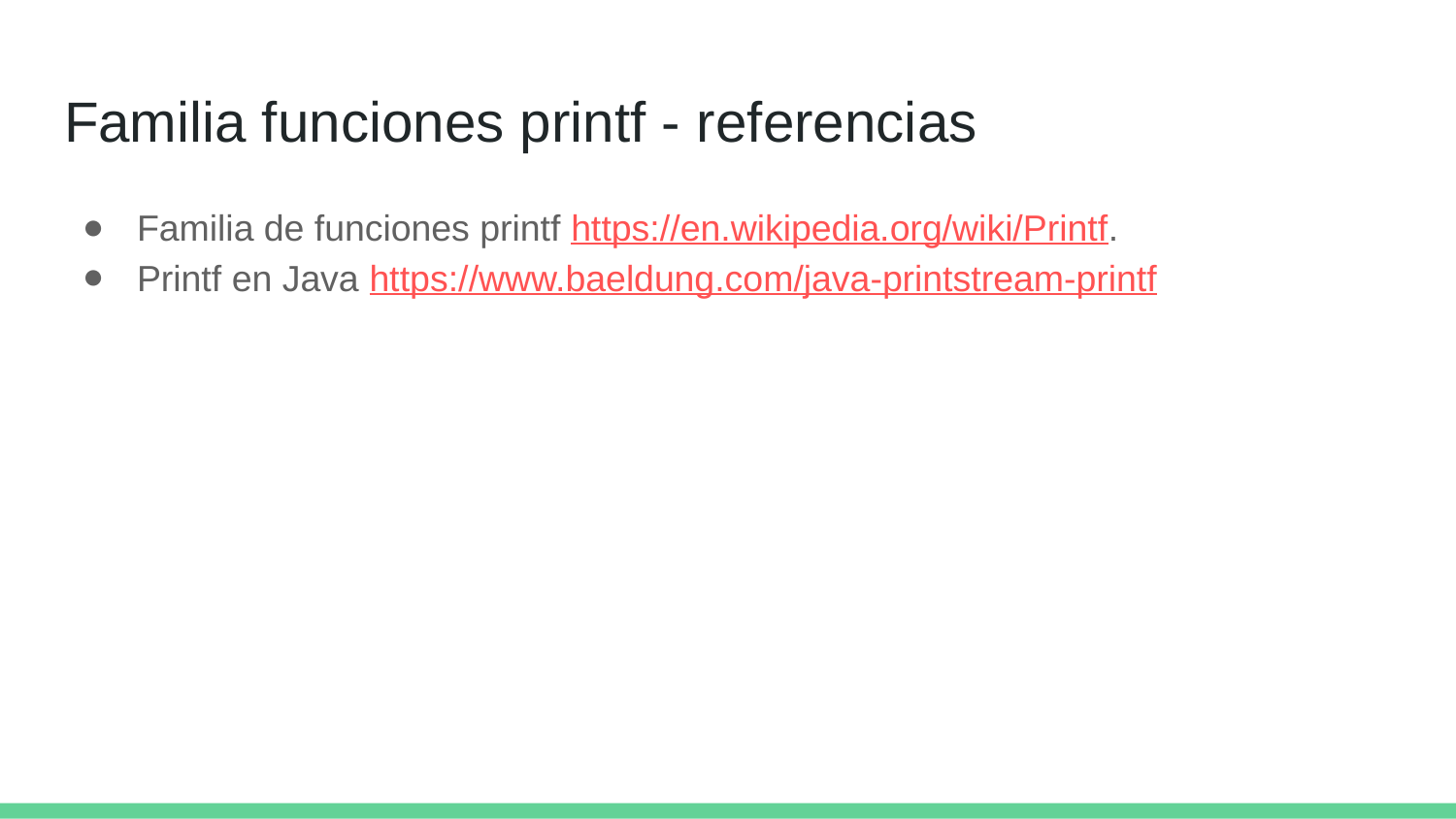

# Familia funciones printf - referencias
Familia de funciones printf https://en.wikipedia.org/wiki/Printf.
Printf en Java https://www.baeldung.com/java-printstream-printf